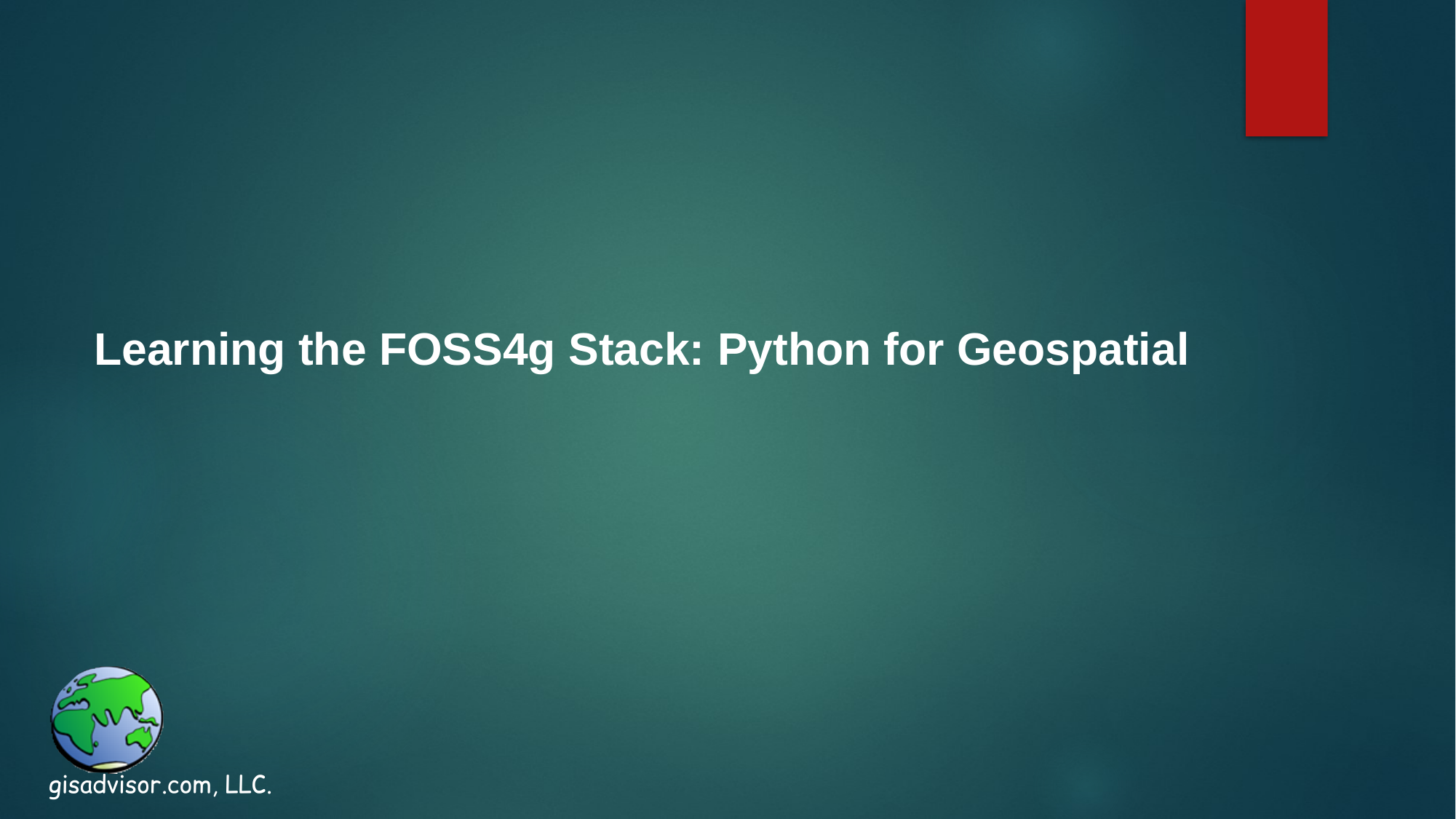

# Learning the FOSS4g Stack: Python for Geospatial